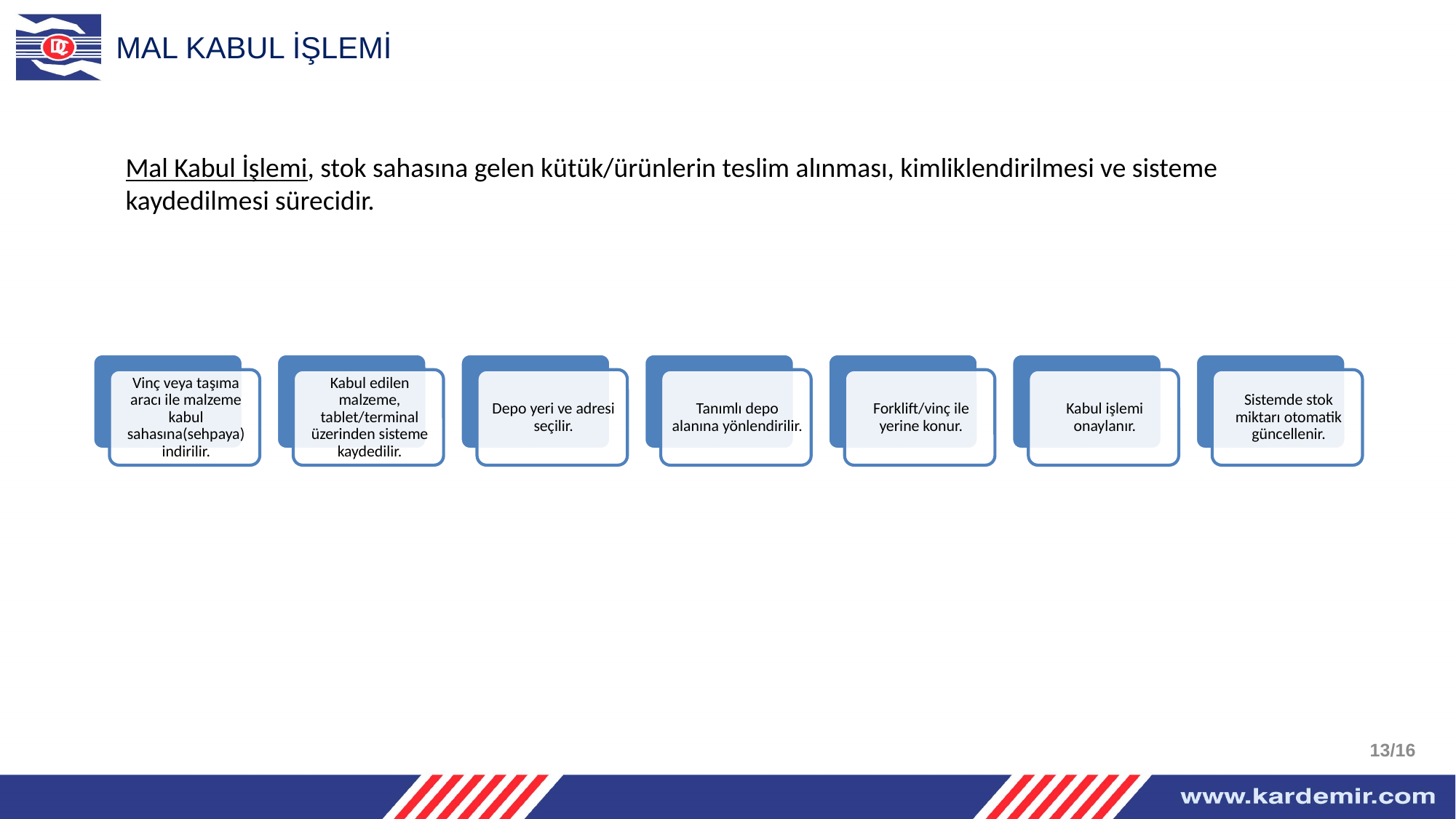

Vinç veya taşıma aracı ile malzeme kabul sahasına(sehpaya) indirilir.
Kabul edilen malzeme, tablet/terminal üzerinden sisteme kaydedilir.
Depo yeri ve adresi seçilir.
Tanımlı depo alanına yönlendirilir.
Forklift/vinç ile yerine konur.
Kabul işlemi onaylanır.
Sistemde stok miktarı otomatik güncellenir.
MAL KABUL İŞLEMİ
Mal Kabul İşlemi, stok sahasına gelen kütük/ürünlerin teslim alınması, kimliklendirilmesi ve sisteme kaydedilmesi sürecidir.
13/16